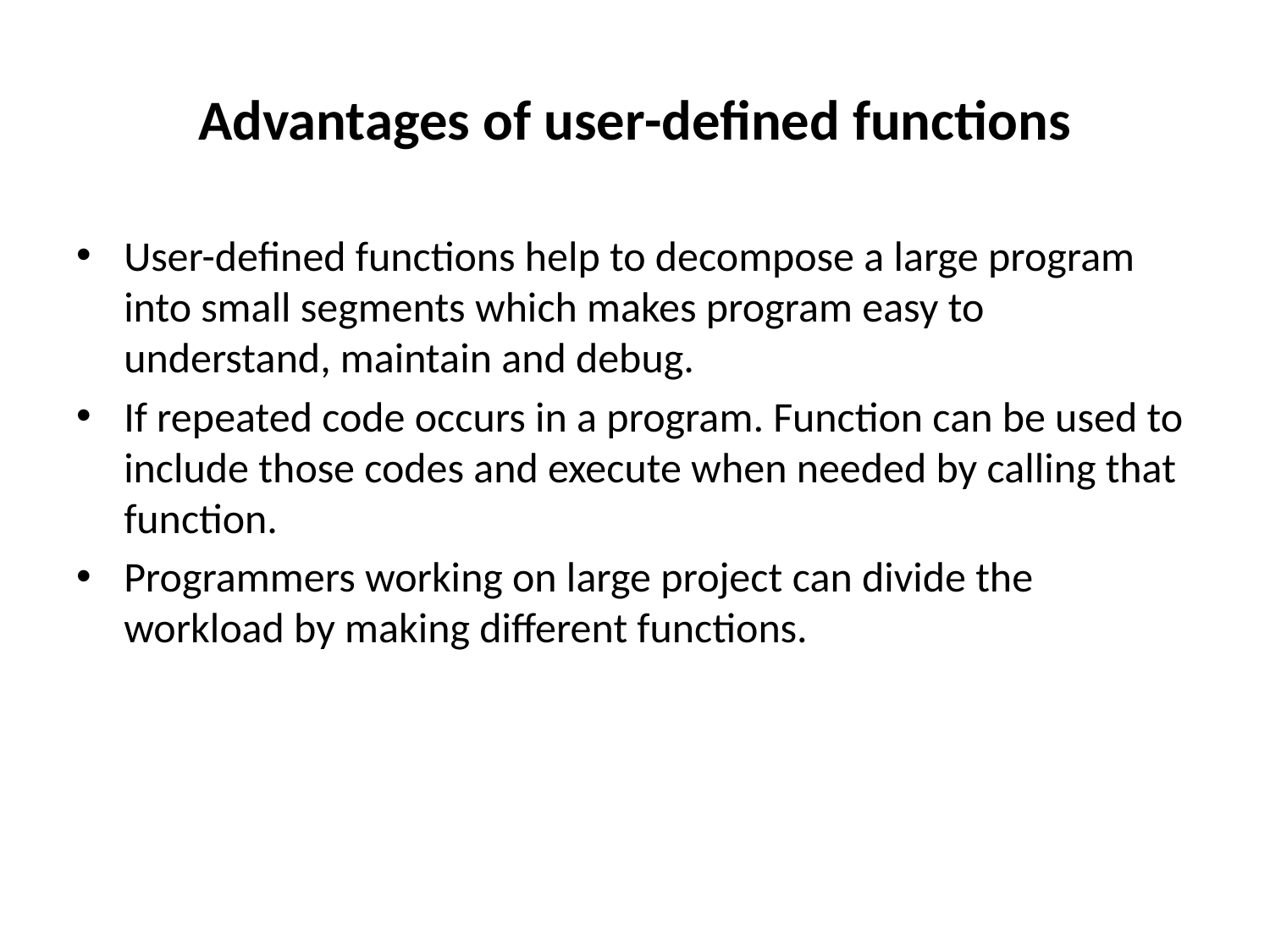

# Advantages of user-defined functions
User-defined functions help to decompose a large program into small segments which makes program easy to understand, maintain and debug.
If repeated code occurs in a program. Function can be used to include those codes and execute when needed by calling that function.
Programmers working on large project can divide the workload by making different functions.